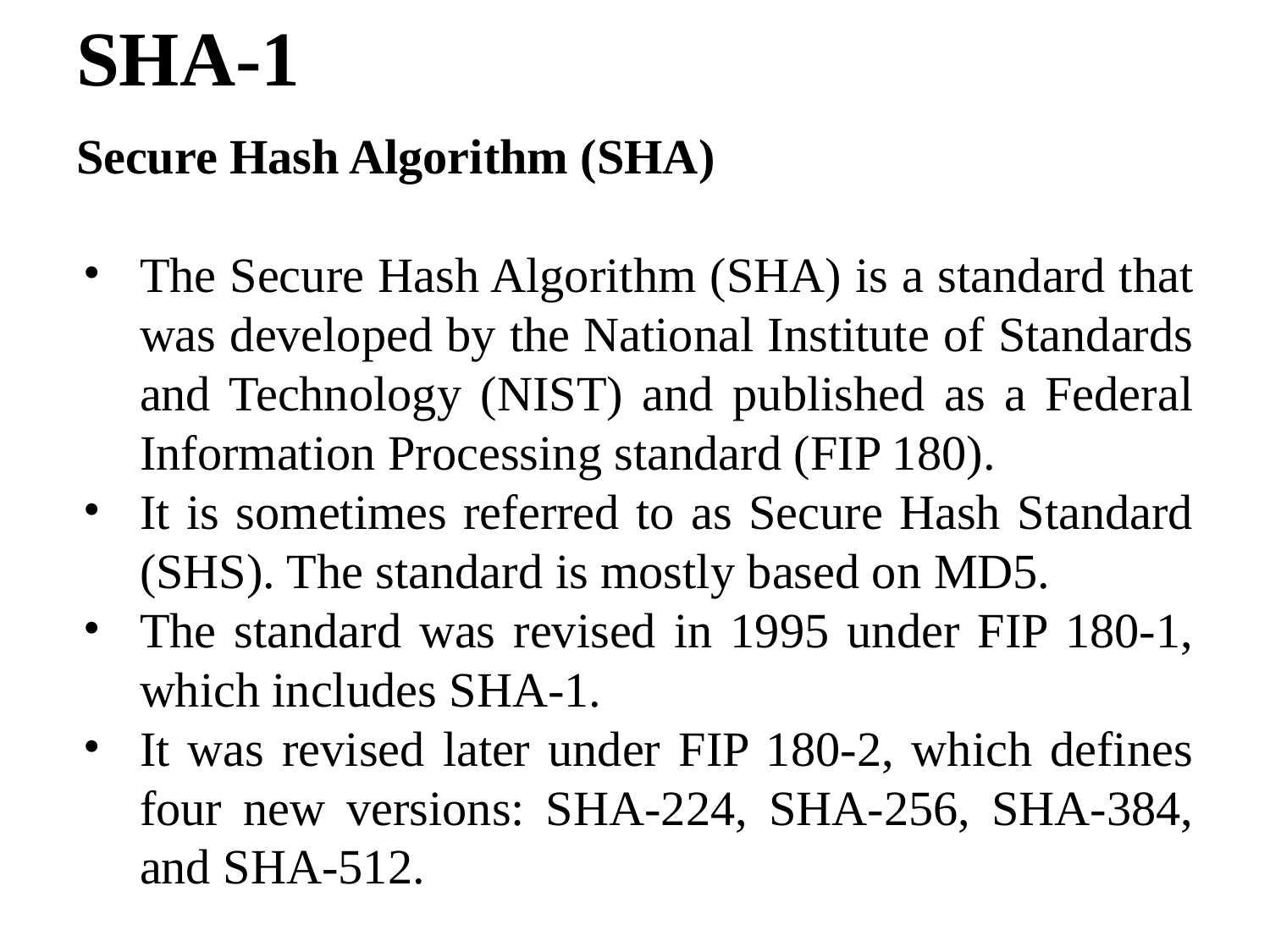

# SHA-1
Secure Hash Algorithm (SHA)

The Secure Hash Algorithm (SHA) is a standard that was developed by the National Institute of Standards and Technology (NIST) and published as a Federal Information Processing standard (FIP 180).
It is sometimes referred to as Secure Hash Standard (SHS). The standard is mostly based on MD5.
The standard was revised in 1995 under FIP 180-1, which includes SHA-1.
It was revised later under FIP 180-2, which defines four new versions: SHA-224, SHA-256, SHA-384, and SHA-512.